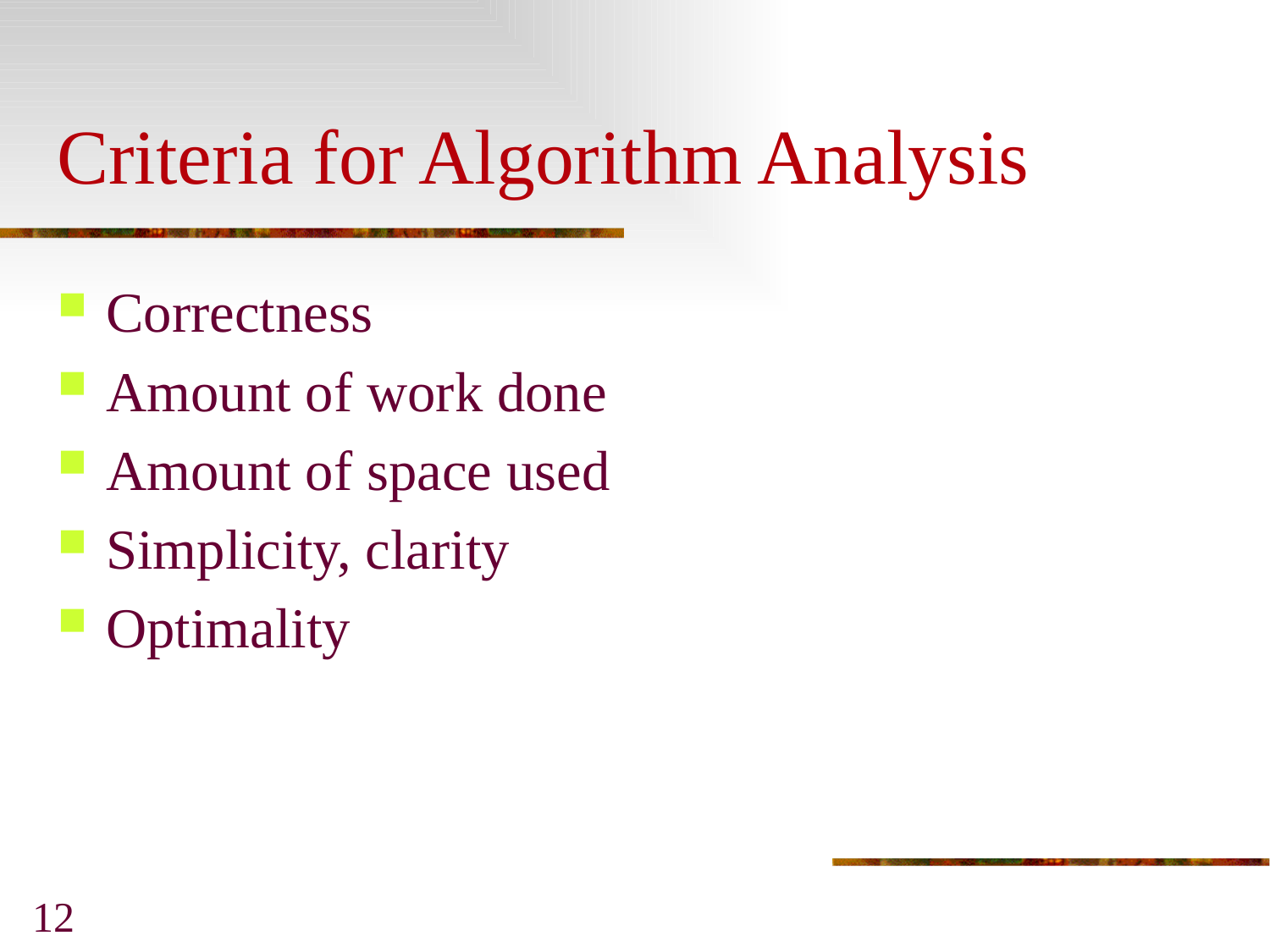

Criteria for Algorithm Analysis
Correctness
Amount of work done
Amount of space used
Simplicity, clarity
Optimality
12